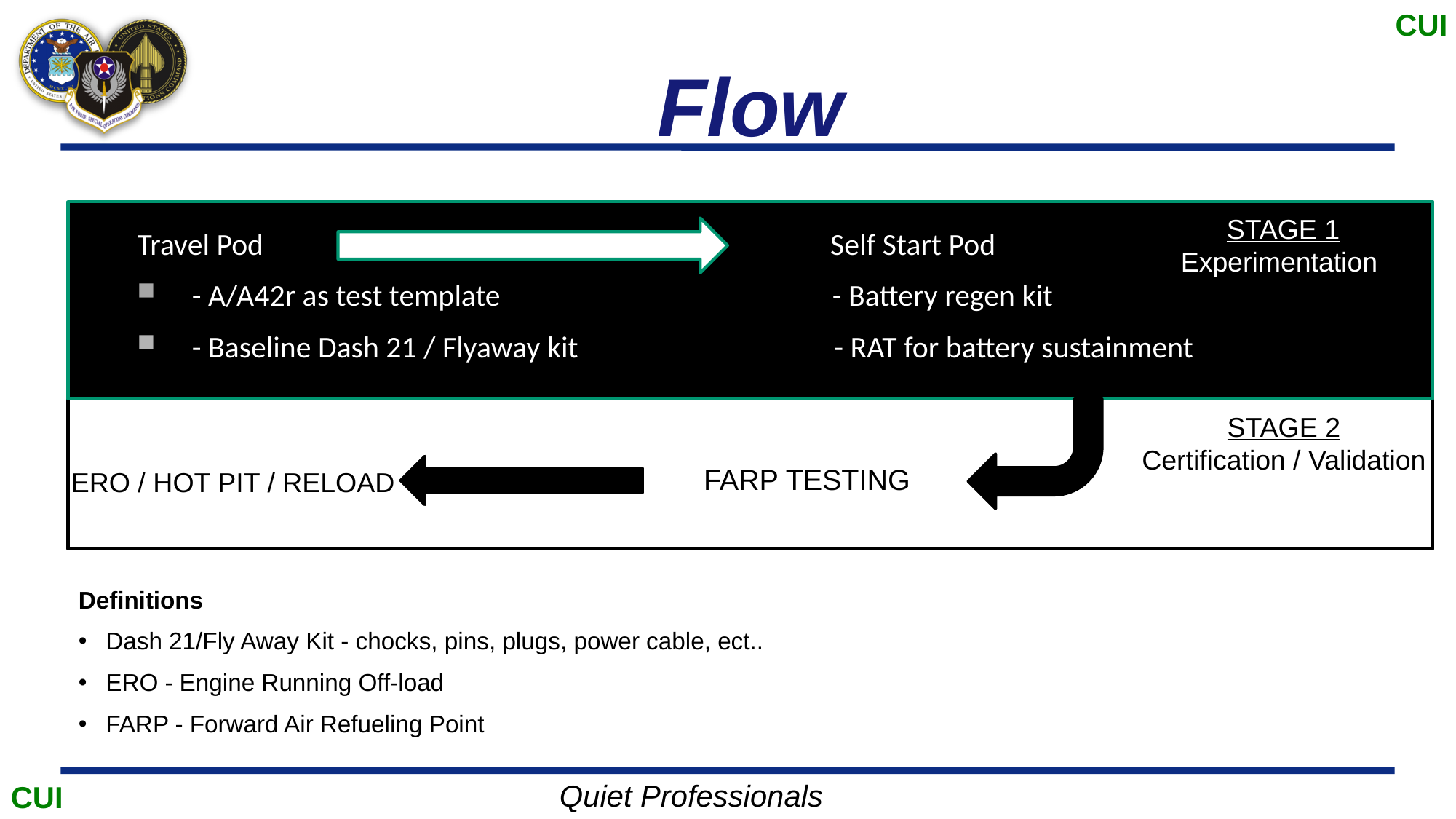

# Flow

        STAGE 1
  Experimentation

Travel Pod                                                                                  Self Start Pod​
   - A/A42r as test template                                                - Battery regen kit ​
   - Baseline Dash 21 / Flyaway kit                                     - RAT for battery sustainment

STAGE 2
Certification / Validation
ERO / HOT PIT / RELOAD
FARP TESTING

Definitions
Dash 21/Fly Away Kit - chocks, pins, plugs, power cable, ect..
ERO - Engine Running Off-load
FARP - Forward Air Refueling Point